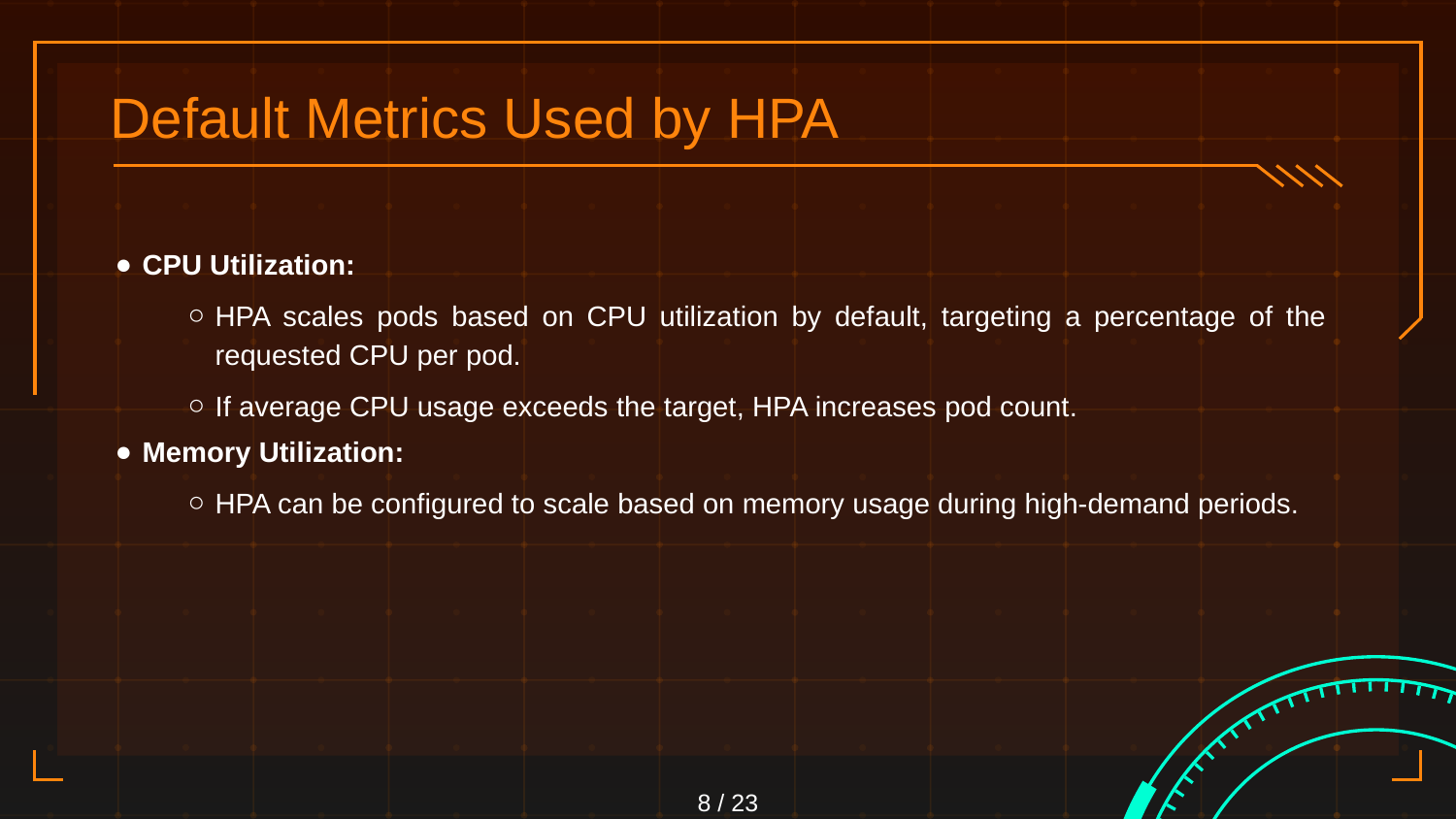

# Default Metrics Used by HPA
CPU Utilization:
HPA scales pods based on CPU utilization by default, targeting a percentage of the requested CPU per pod.
If average CPU usage exceeds the target, HPA increases pod count.
Memory Utilization:
HPA can be configured to scale based on memory usage during high-demand periods.

8 / 23